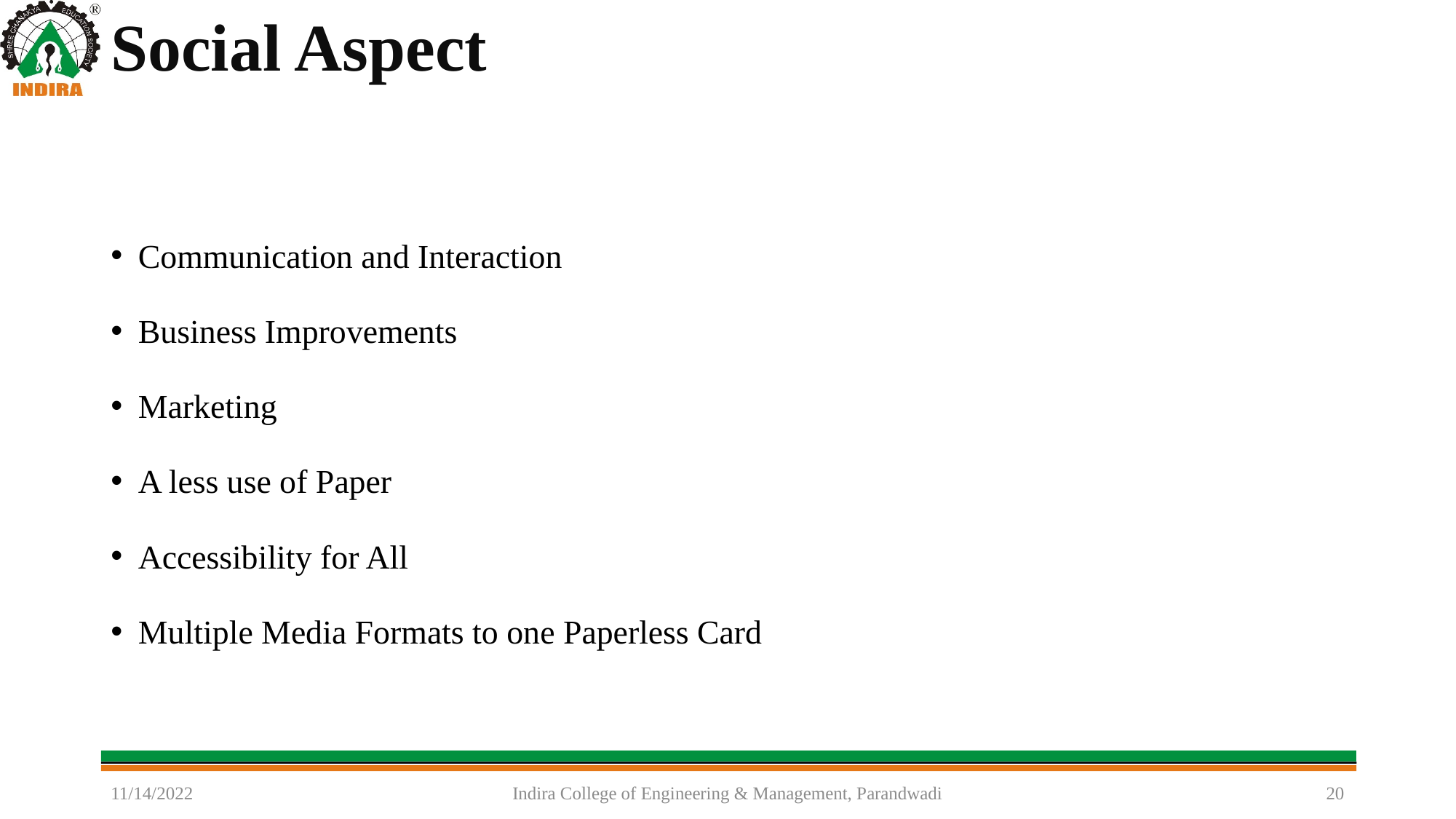

# Social Aspect
Communication and Interaction
Business Improvements
Marketing
A less use of Paper
Accessibility for All
Multiple Media Formats to one Paperless Card
11/14/2022
Indira College of Engineering & Management, Parandwadi
20